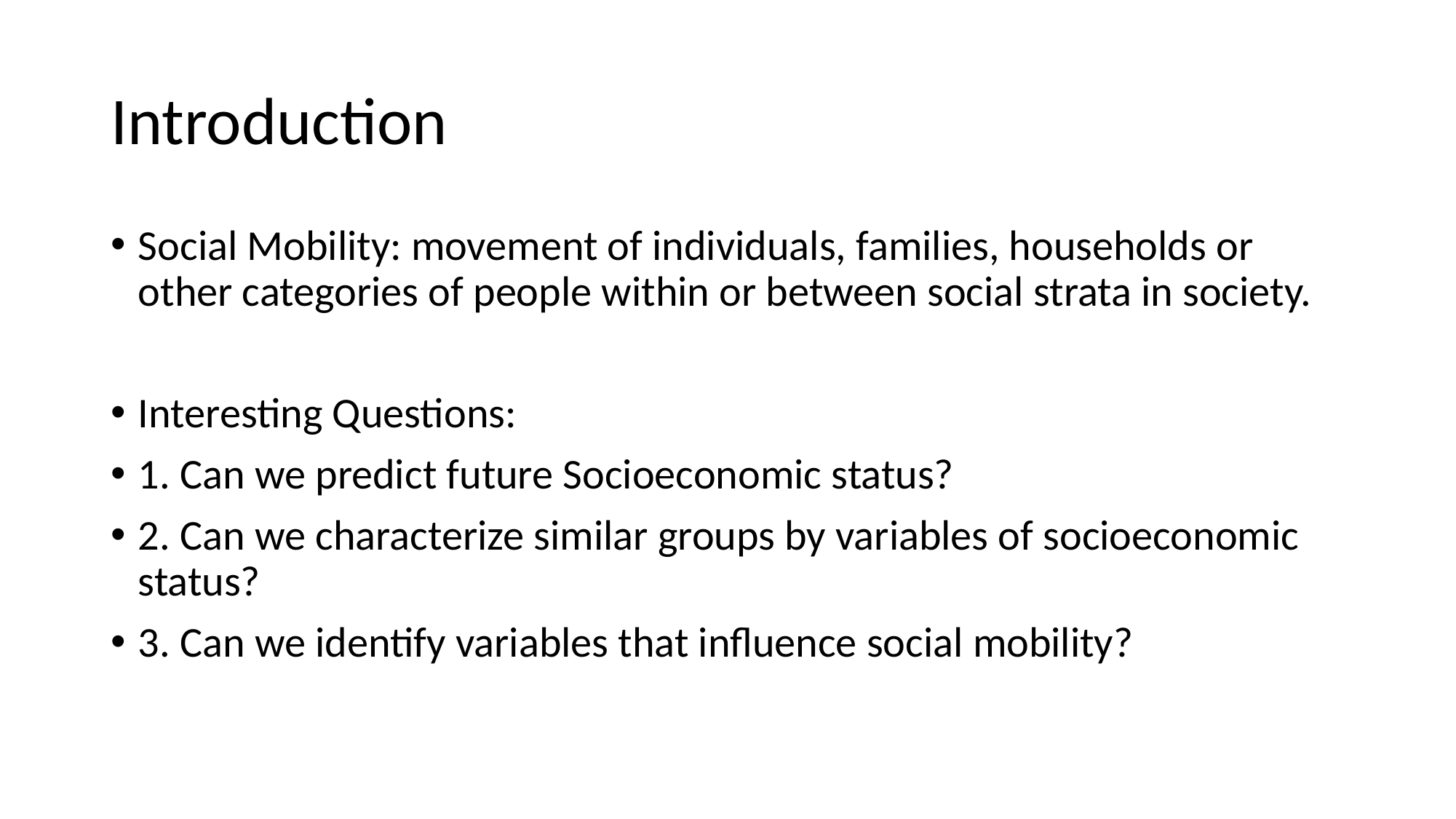

# Introduction
Social Mobility: movement of individuals, families, households or other categories of people within or between social strata in society.

Interesting Questions:
1. Can we predict future Socioeconomic status?
2. Can we characterize similar groups by variables of socioeconomic status?
3. Can we identify variables that influence social mobility?